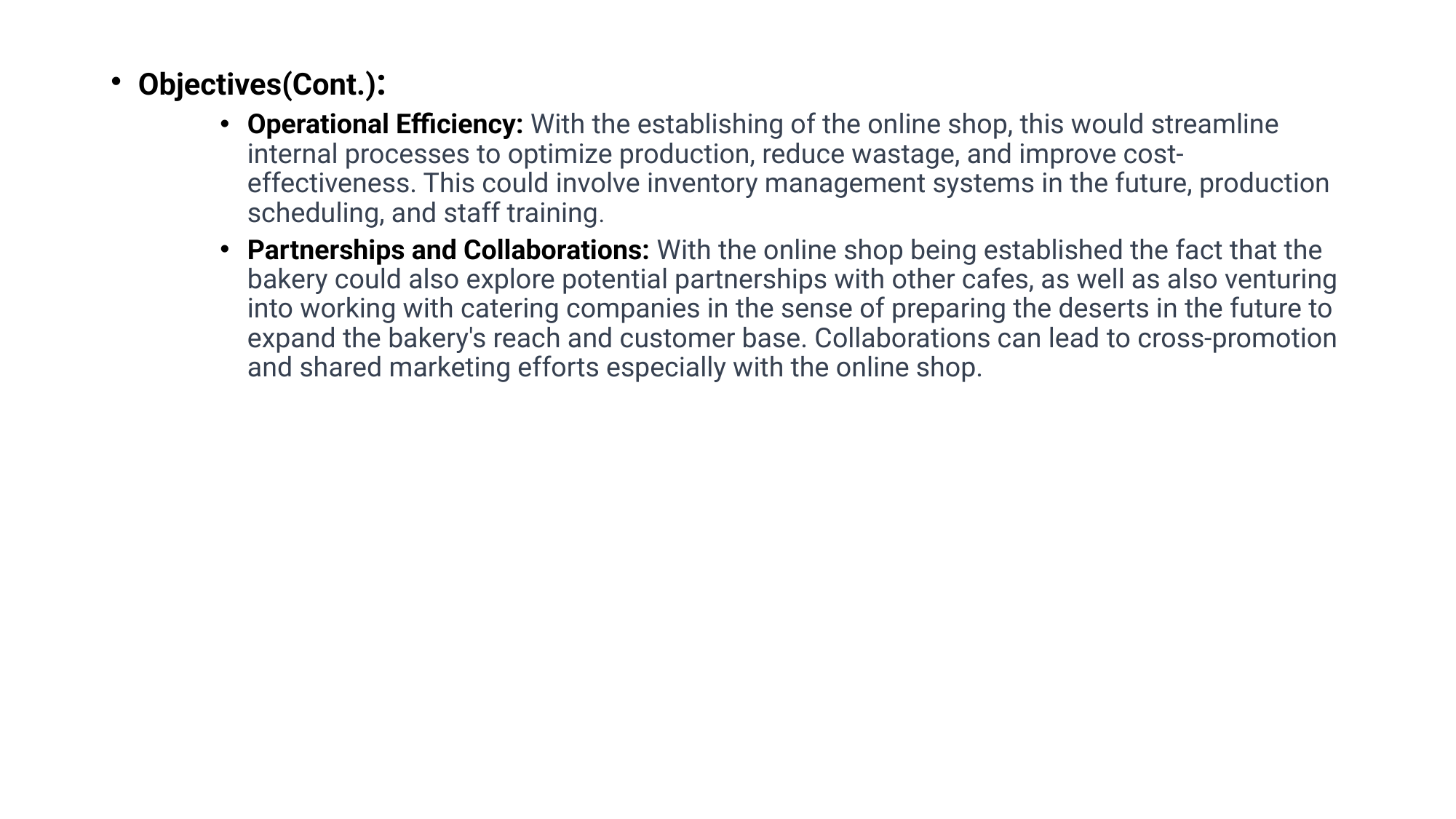

Objectives(Cont.):
Operational Efficiency: With the establishing of the online shop, this would streamline internal processes to optimize production, reduce wastage, and improve cost-effectiveness. This could involve inventory management systems in the future, production scheduling, and staff training.
Partnerships and Collaborations: With the online shop being established the fact that the bakery could also explore potential partnerships with other cafes, as well as also venturing into working with catering companies in the sense of preparing the deserts in the future to expand the bakery's reach and customer base. Collaborations can lead to cross-promotion and shared marketing efforts especially with the online shop.